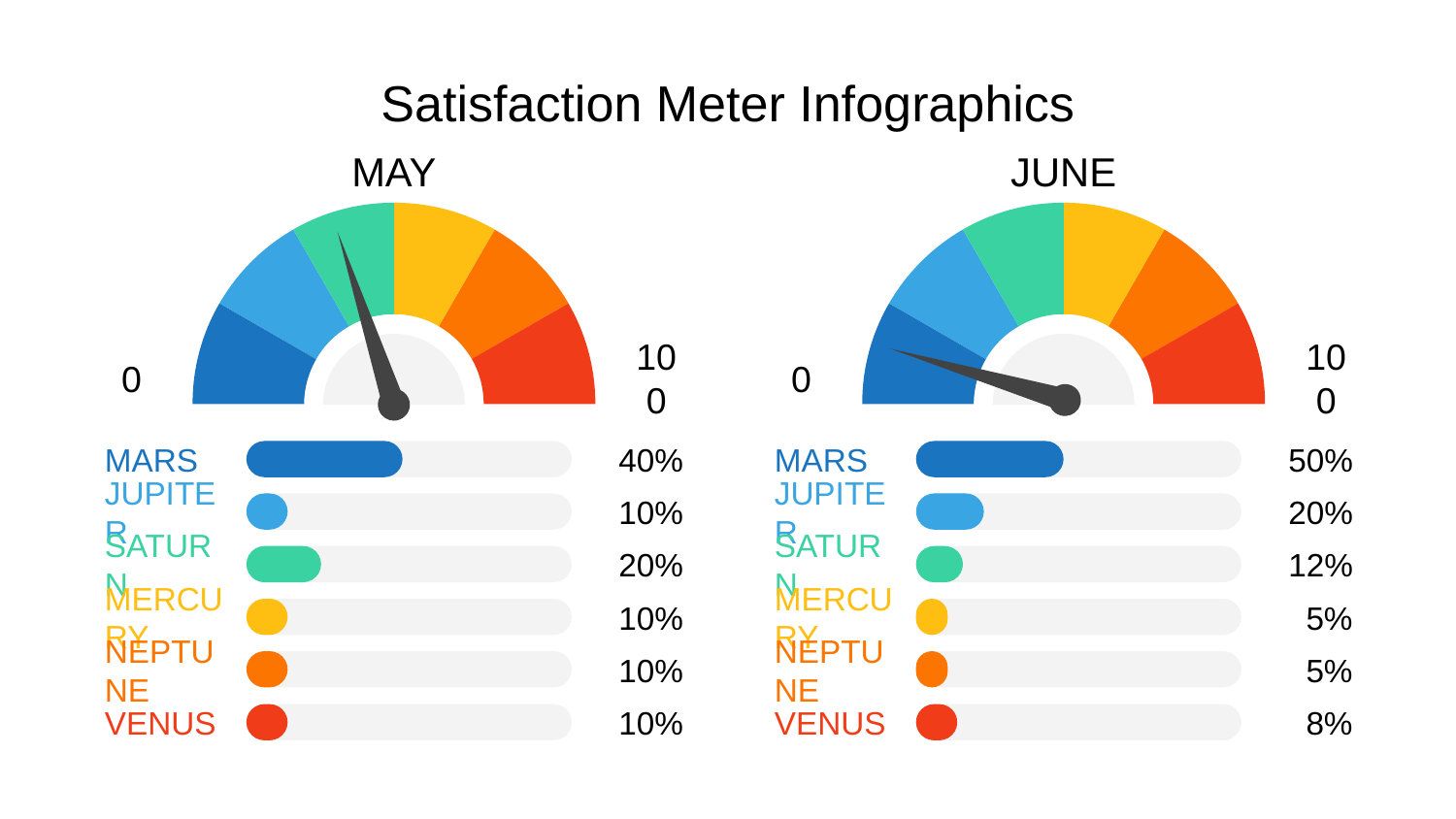

# Satisfaction Meter Infographics
MAY
JUNE

0
100
0
100
MARS
40%

MARS
50%

JUPITER
10%

JUPITER
20%

SATURN
20%

SATURN
12%

MERCURY
10%

MERCURY
5%

NEPTUNE
10%

NEPTUNE
5%

VENUS
10%

VENUS
8%